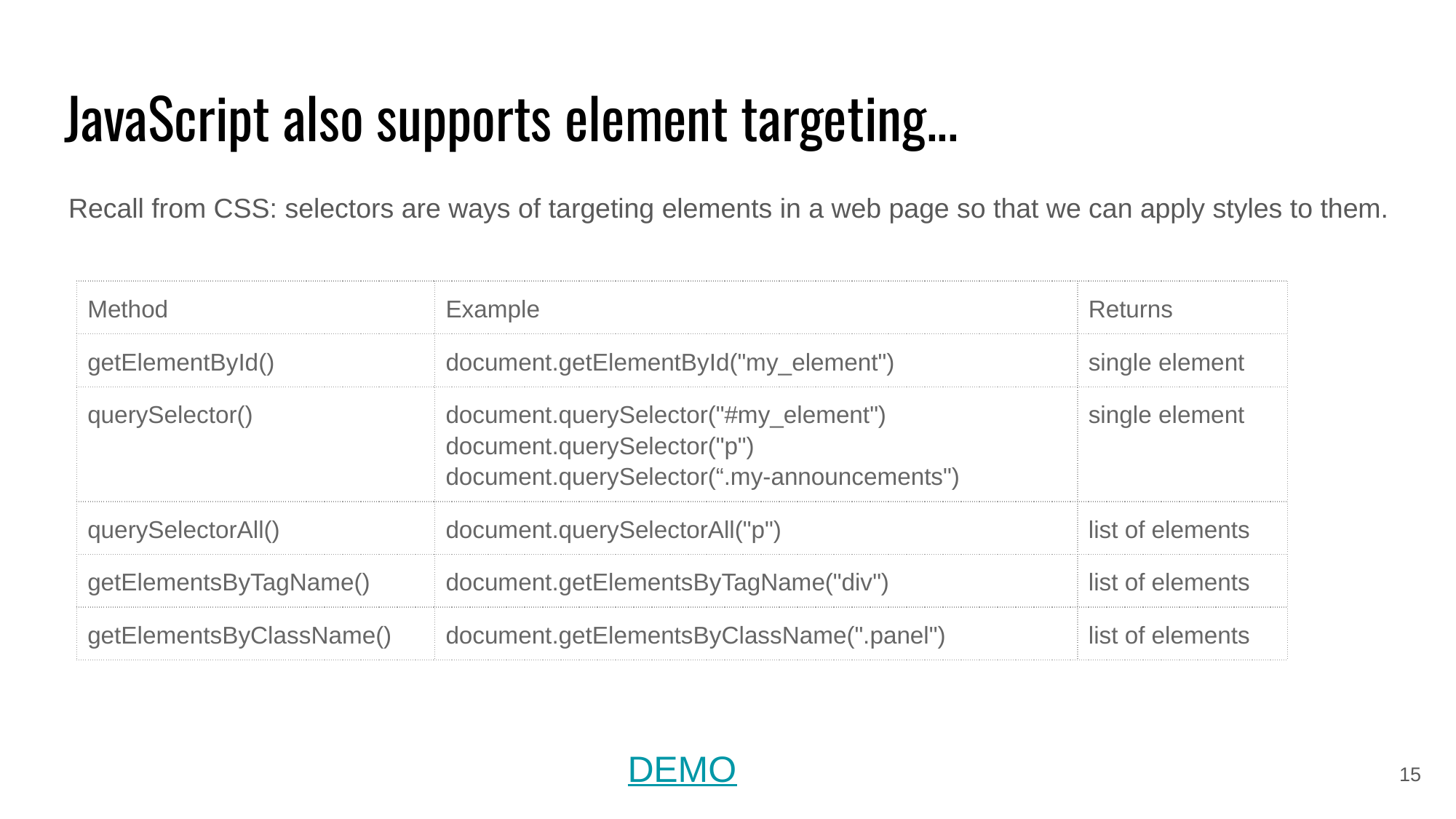

# JavaScript also supports element targeting...
Recall from CSS: selectors are ways of targeting elements in a web page so that we can apply styles to them.
| Method | Example | Returns |
| --- | --- | --- |
| getElementById() | document.getElementById("my\_element") | single element |
| querySelector() | document.querySelector("#my\_element") document.querySelector("p") document.querySelector(“.my-announcements") | single element |
| querySelectorAll() | document.querySelectorAll("p") | list of elements |
| getElementsByTagName() | document.getElementsByTagName("div") | list of elements |
| getElementsByClassName() | document.getElementsByClassName(".panel") | list of elements |
DEMO
15